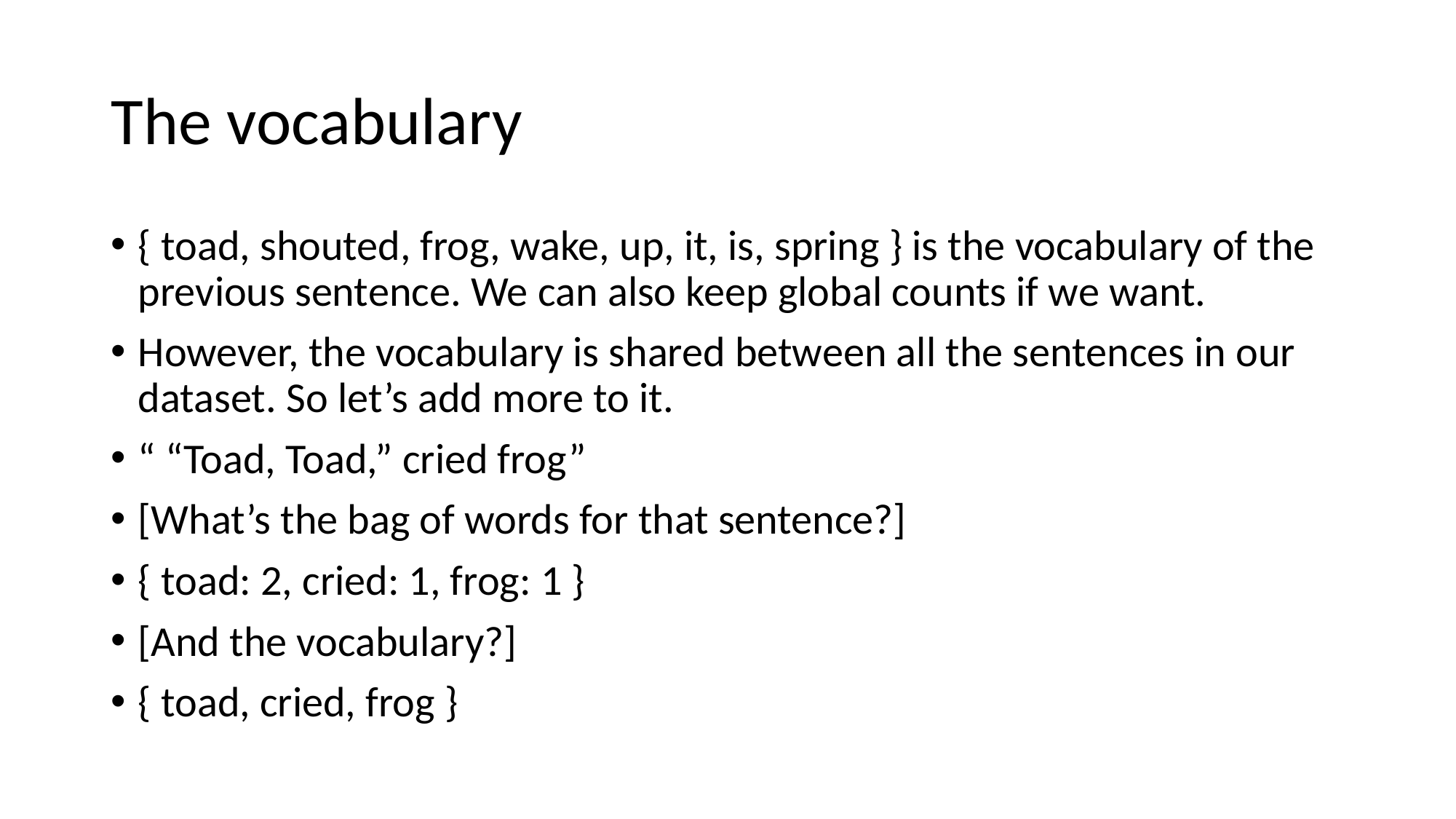

# The vocabulary
{ toad, shouted, frog, wake, up, it, is, spring } is the vocabulary of the previous sentence. We can also keep global counts if we want.
However, the vocabulary is shared between all the sentences in our dataset. So let’s add more to it.
“ “Toad, Toad,” cried frog”
[What’s the bag of words for that sentence?]
{ toad: 2, cried: 1, frog: 1 }
[And the vocabulary?]
{ toad, cried, frog }